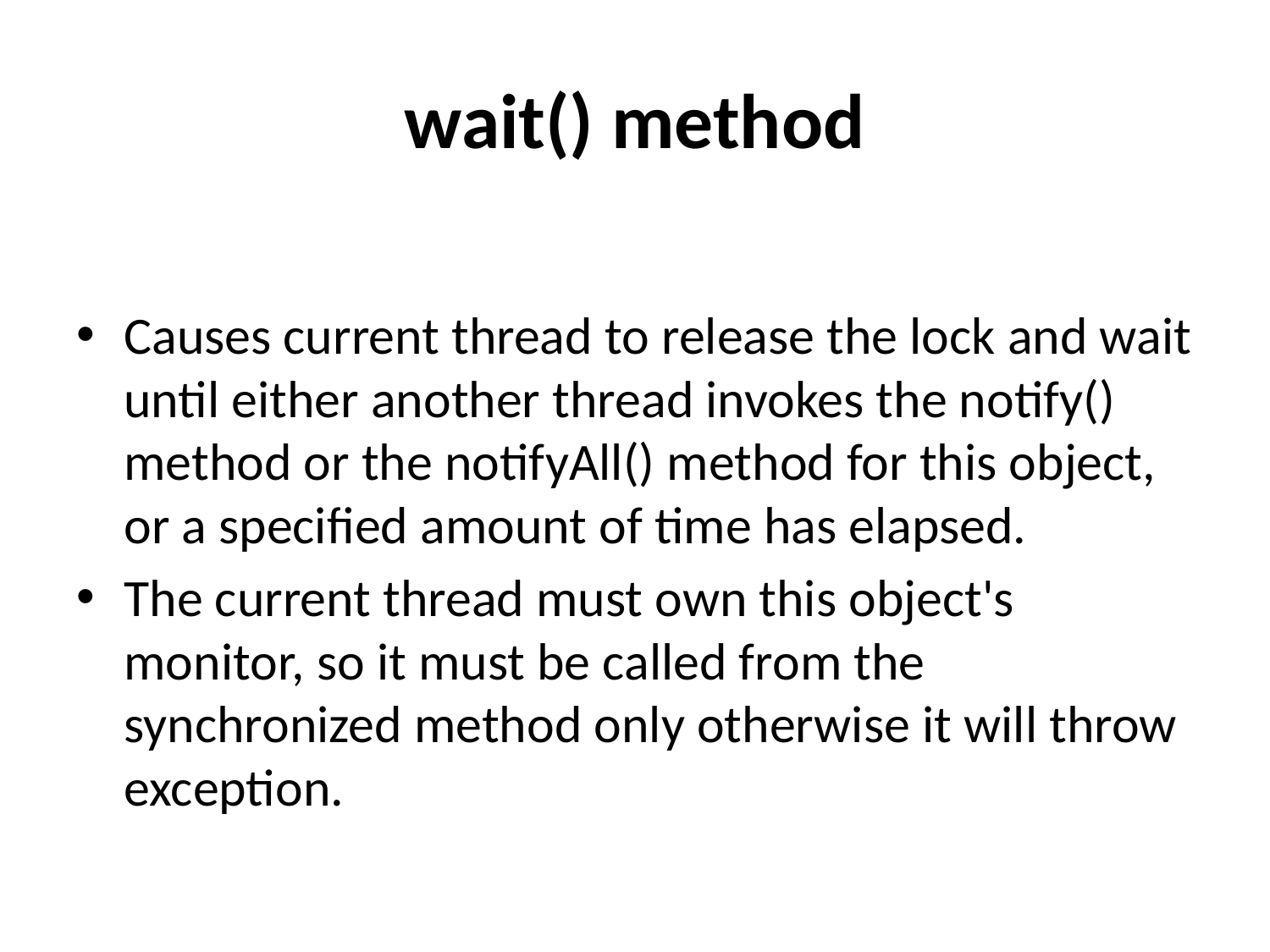

# wait() method

Causes current thread to release the lock and wait until either another thread invokes the notify() method or the notifyAll() method for this object, or a specified amount of time has elapsed.
The current thread must own this object's monitor, so it must be called from the synchronized method only otherwise it will throw exception.